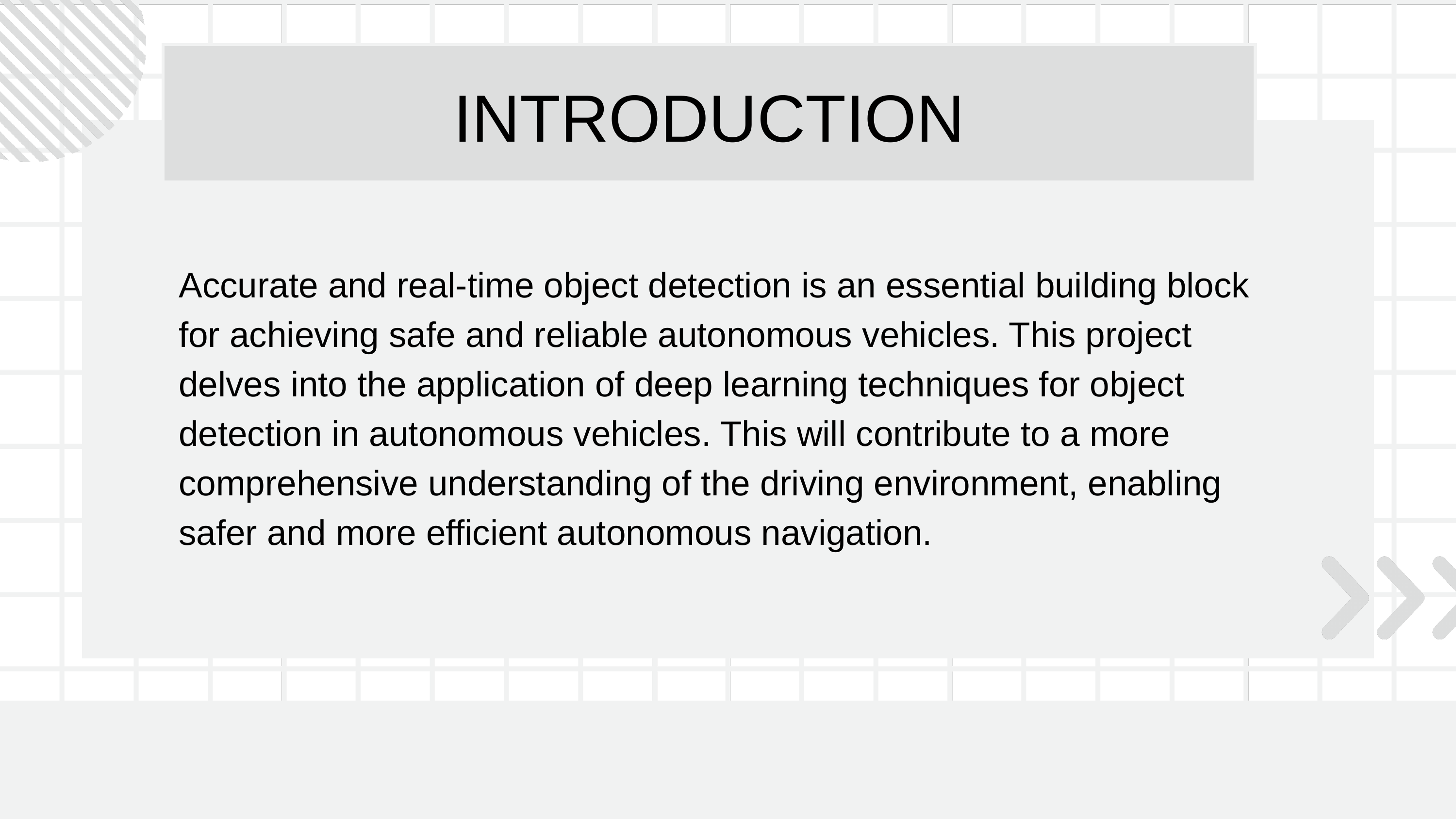

INTRODUCTION

Accurate and real-time object detection is an essential building block for achieving safe and reliable autonomous vehicles. This project delves into the application of deep learning techniques for object detection in autonomous vehicles. This will contribute to a more comprehensive understanding of the driving environment, enabling safer and more efficient autonomous navigation.